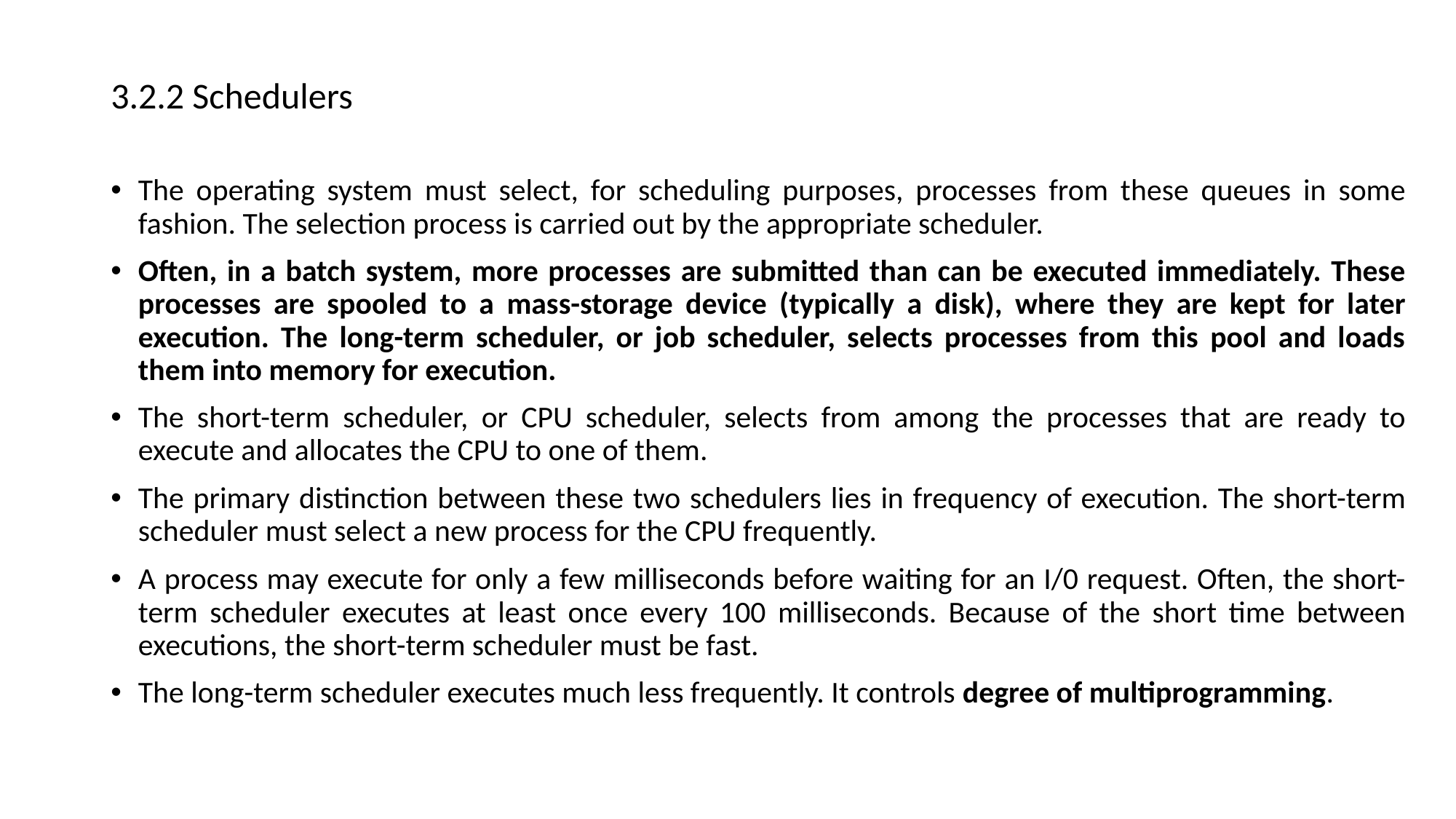

# 3.2.2 Schedulers
The operating system must select, for scheduling purposes, processes from these queues in some fashion. The selection process is carried out by the appropriate scheduler.
Often, in a batch system, more processes are submitted than can be executed immediately. These processes are spooled to a mass-storage device (typically a disk), where they are kept for later execution. The long-term scheduler, or job scheduler, selects processes from this pool and loads them into memory for execution.
The short-term scheduler, or CPU scheduler, selects from among the processes that are ready to execute and allocates the CPU to one of them.
The primary distinction between these two schedulers lies in frequency of execution. The short-term scheduler must select a new process for the CPU frequently.
A process may execute for only a few milliseconds before waiting for an I/0 request. Often, the short-term scheduler executes at least once every 100 milliseconds. Because of the short time between executions, the short-term scheduler must be fast.
The long-term scheduler executes much less frequently. It controls degree of multiprogramming.